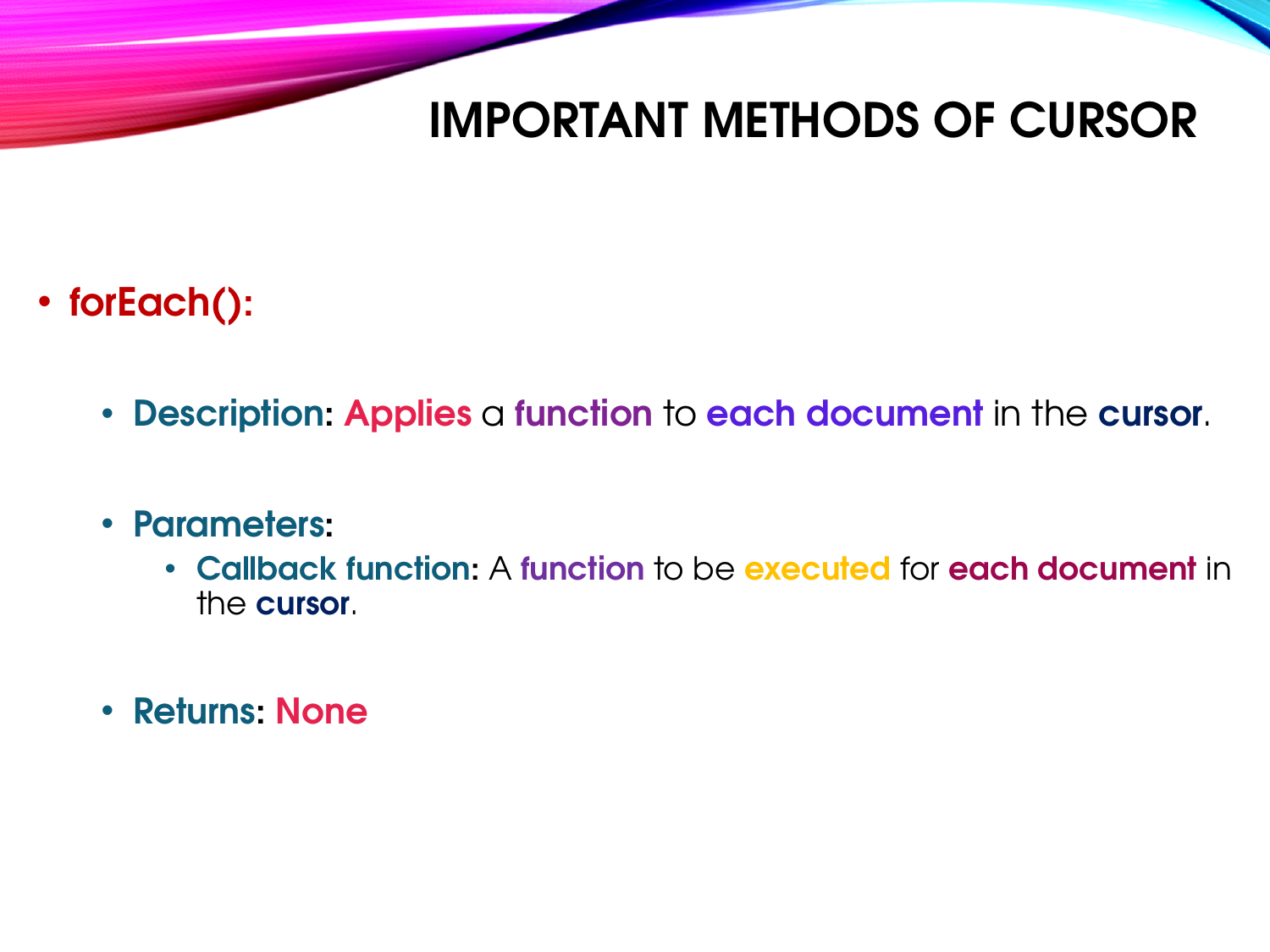

# Important methods of cursor

forEach():

Description: Applies a function to each document in the cursor.

Parameters:
Callback function: A function to be executed for each document in the cursor.

Returns: None